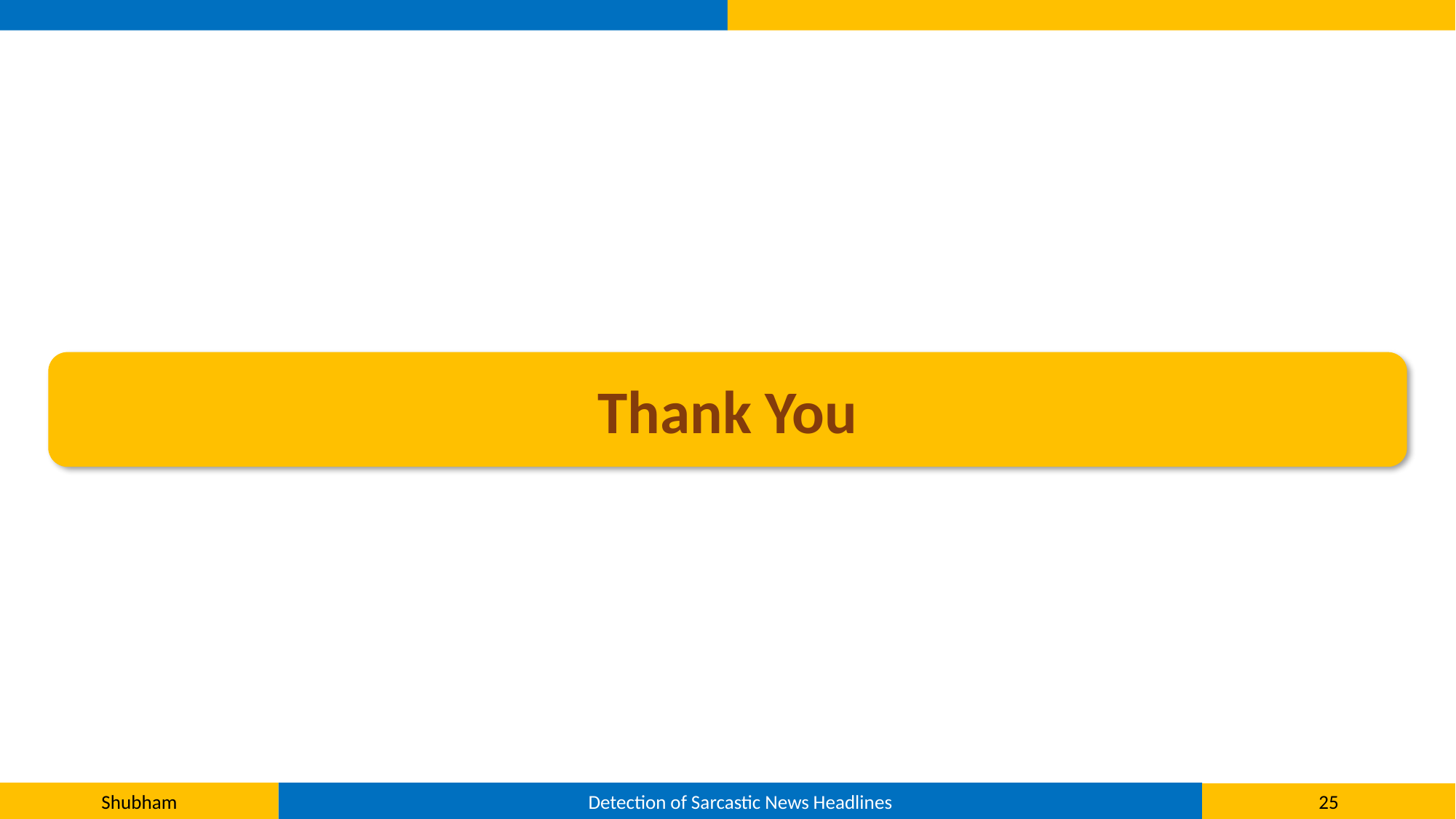

Thank You
Shubham
Detection of Sarcastic News Headlines
25